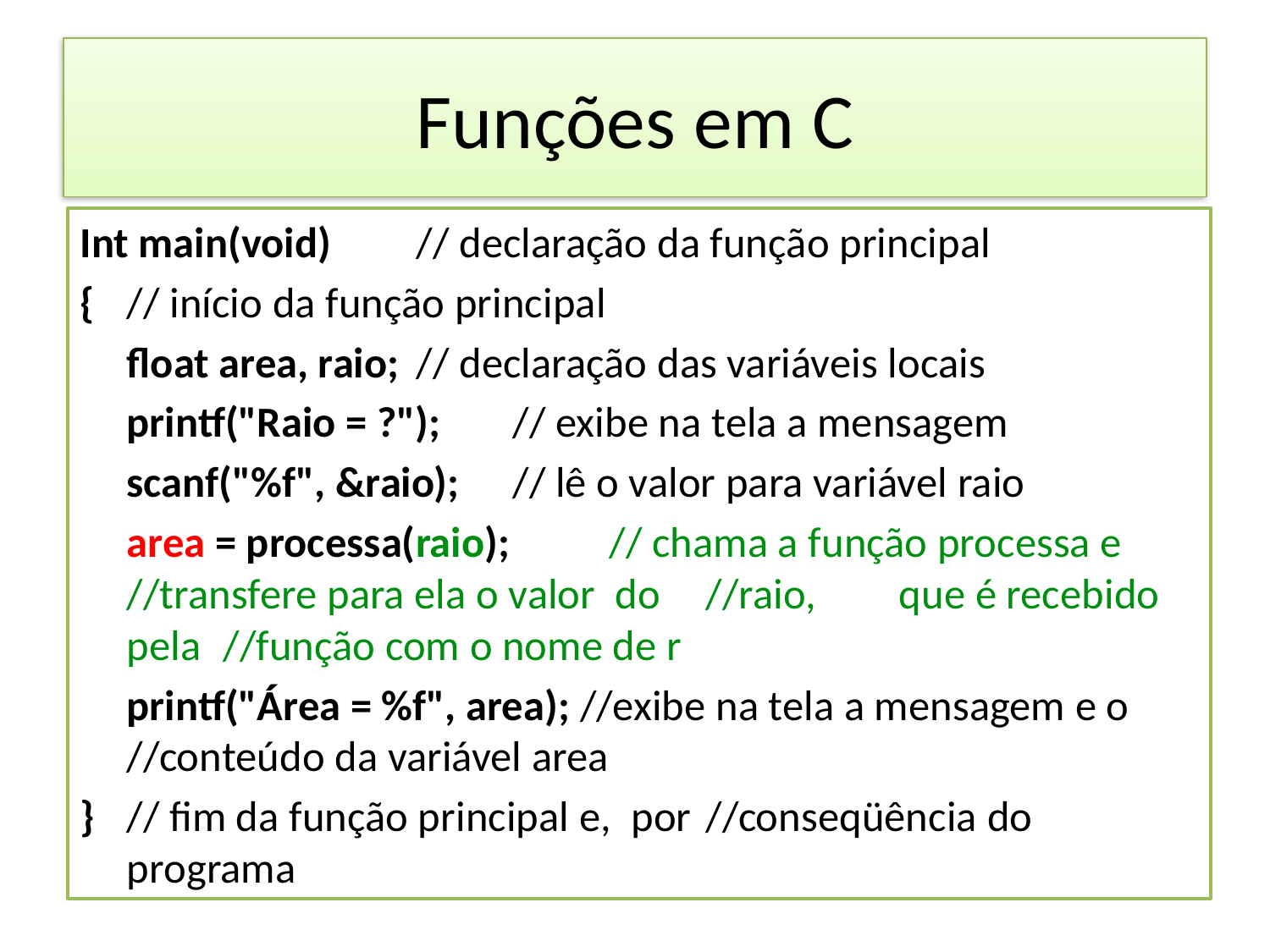

# Funções em C
Int main(void)		// declaração da função principal
{					// início da função principal
	float area, raio;		// declaração das variáveis locais
	printf("Raio = ?");		// exibe na tela a mensagem
	scanf("%f", &raio);	// lê o valor para variável raio
	area = processa(raio);   	// chama a função processa e 				//transfere para ela o valor  do 				//raio, 	que é recebido pela 					//função com o nome de r
	printf("Área = %f", area); //exibe na tela a mensagem e o 				//conteúdo da variável area
}					// fim da função principal e,  por 				//conseqüência do programa